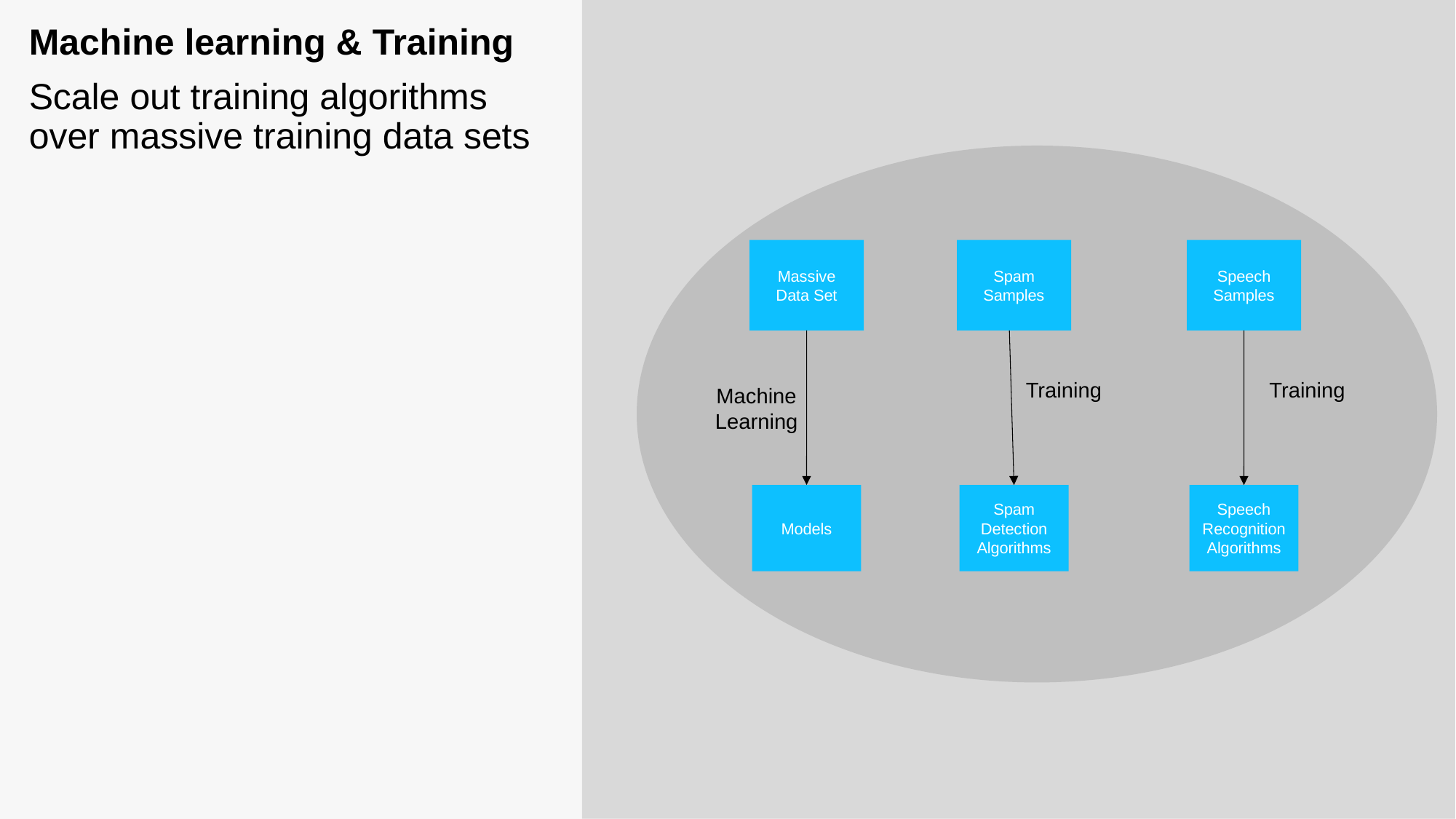

Machine learning & Training
Scale out training algorithms over massive training data sets

Massive Data Set
Spam Samples
Speech Samples
Training
Training
Machine
Learning
Models
Spam Detection
Algorithms
Speech Recognition Algorithms